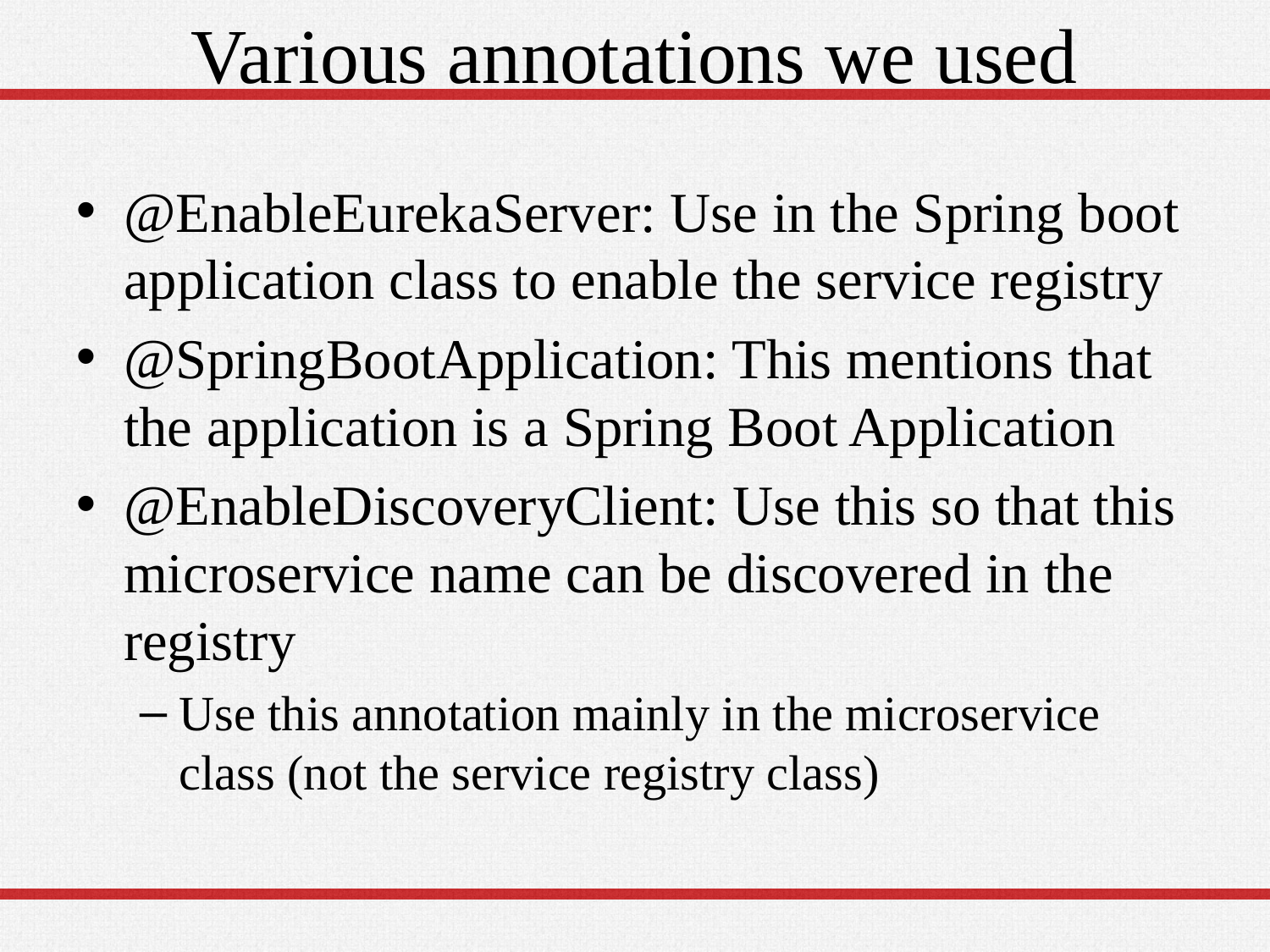

# Various annotations we used
@EnableEurekaServer: Use in the Spring boot application class to enable the service registry
@SpringBootApplication: This mentions that the application is a Spring Boot Application
@EnableDiscoveryClient: Use this so that this microservice name can be discovered in the registry
Use this annotation mainly in the microservice class (not the service registry class)
37